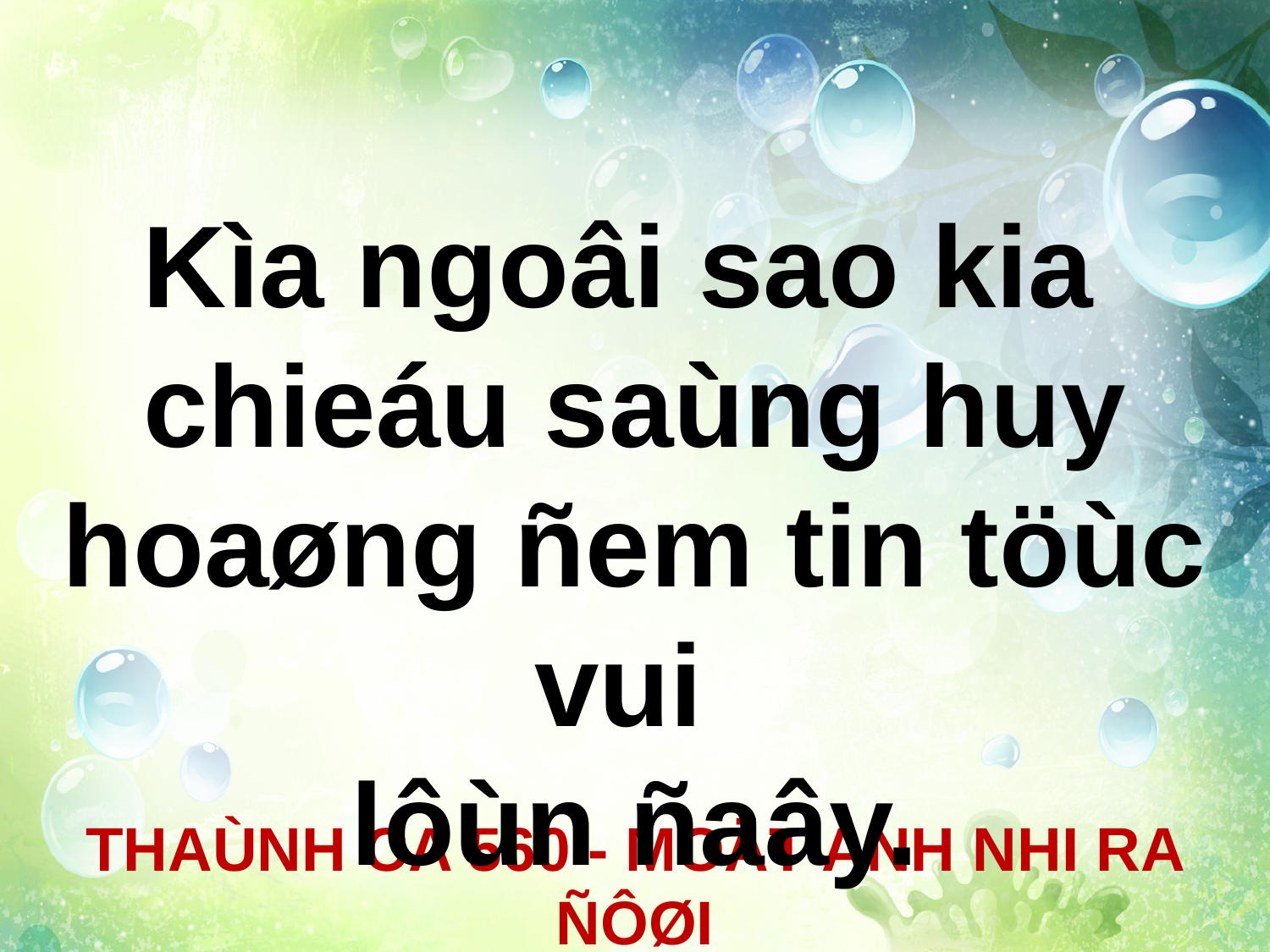

Kìa ngoâi sao kia
chieáu saùng huy hoaøng ñem tin töùc vui
lôùn ñaây.
THAÙNH CA 560 - MOÄT ANH NHI RA ÑÔØI